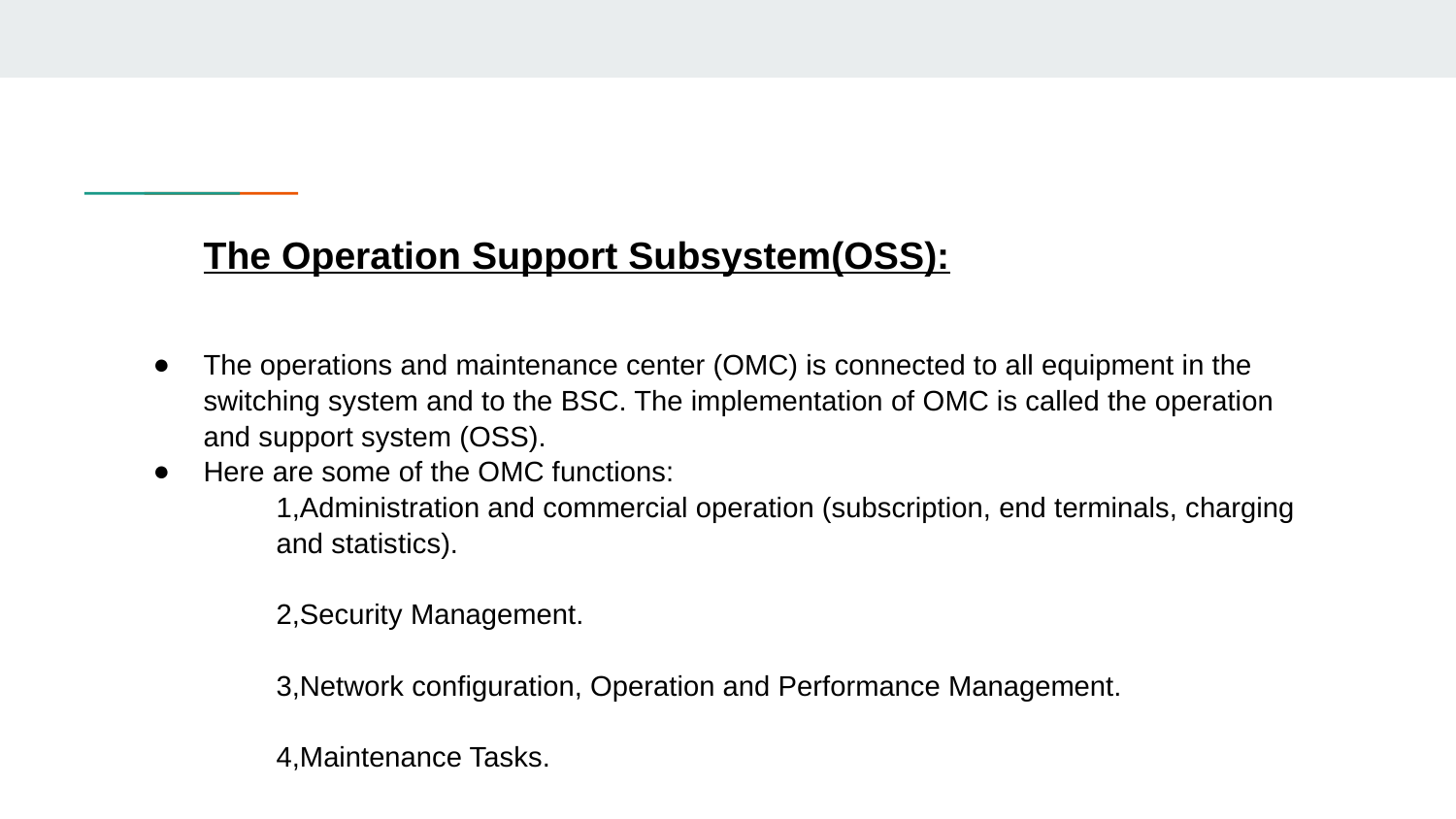

# The Operation Support Subsystem(OSS):

The operations and maintenance center (OMC) is connected to all equipment in the switching system and to the BSC. The implementation of OMC is called the operation and support system (OSS).
Here are some of the OMC functions:
1,Administration and commercial operation (subscription, end terminals, charging and statistics).

2,Security Management.

3,Network configuration, Operation and Performance Management.

4,Maintenance Tasks.